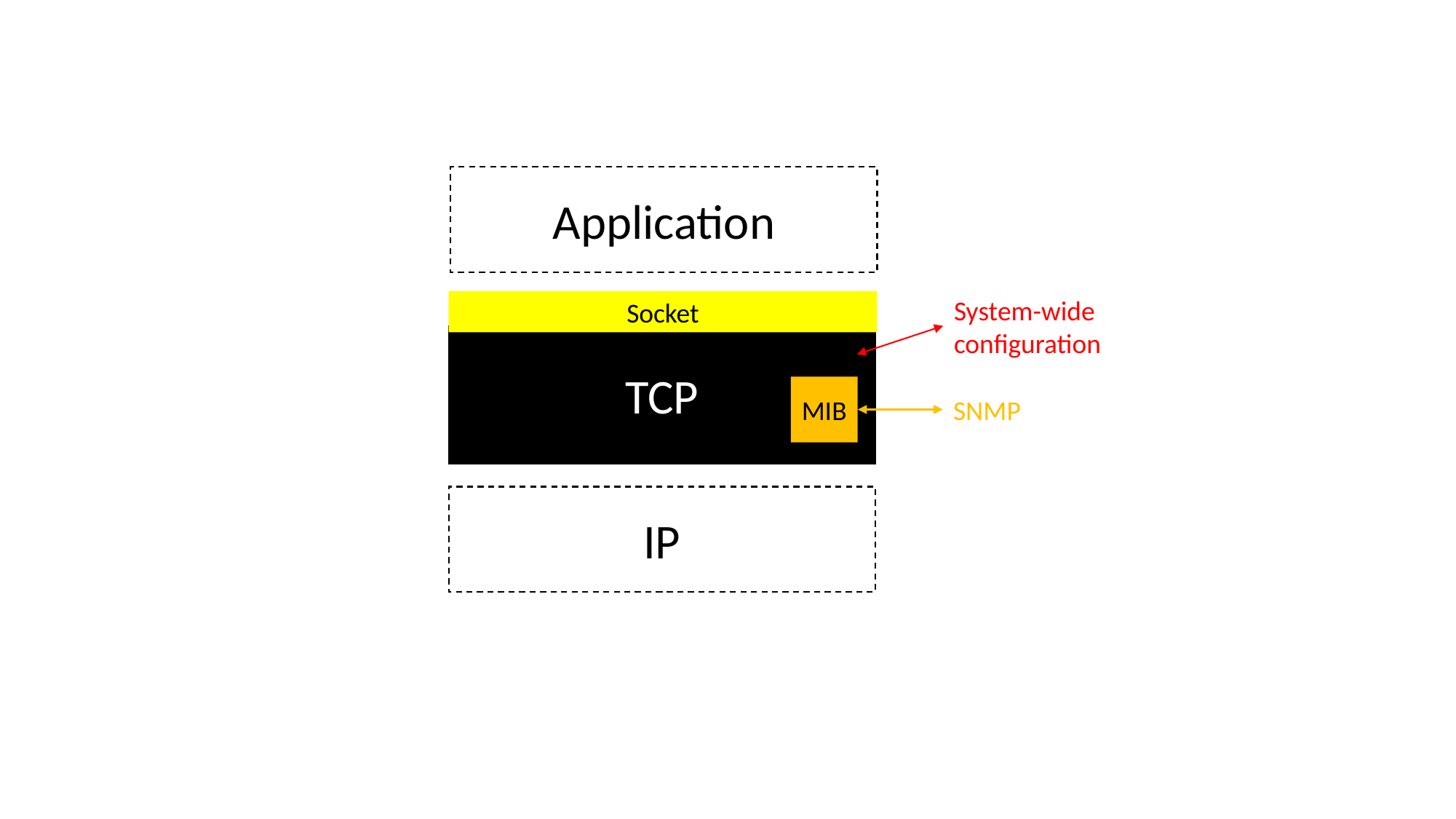

Application
System-wide
configuration
Socket
TCP
MIB
SNMP
IP